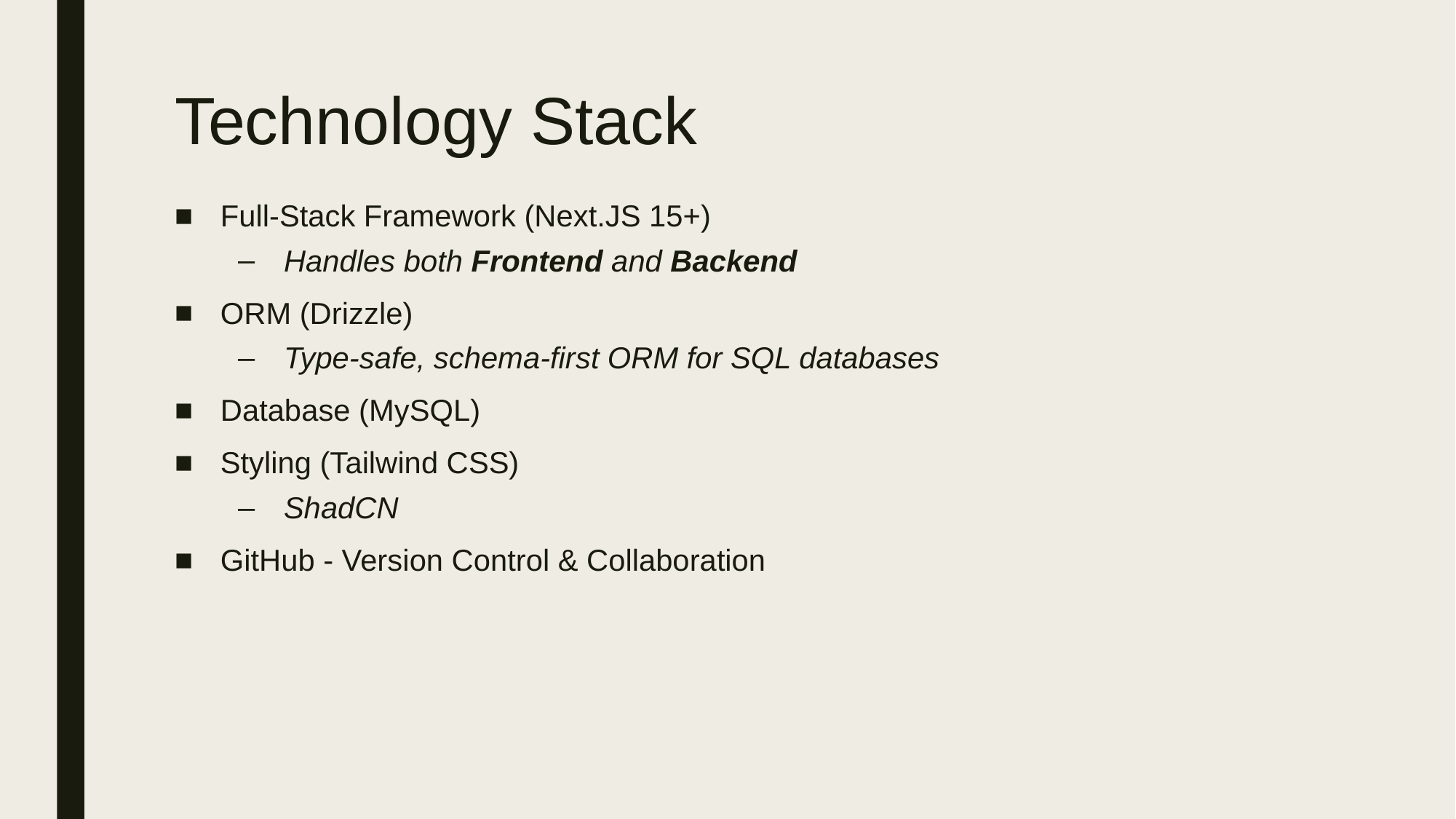

# Technology Stack
Full-Stack Framework (Next.JS 15+)
Handles both Frontend and Backend
ORM (Drizzle)
Type-safe, schema-first ORM for SQL databases
Database (MySQL)
Styling (Tailwind CSS)
ShadCN
GitHub - Version Control & Collaboration